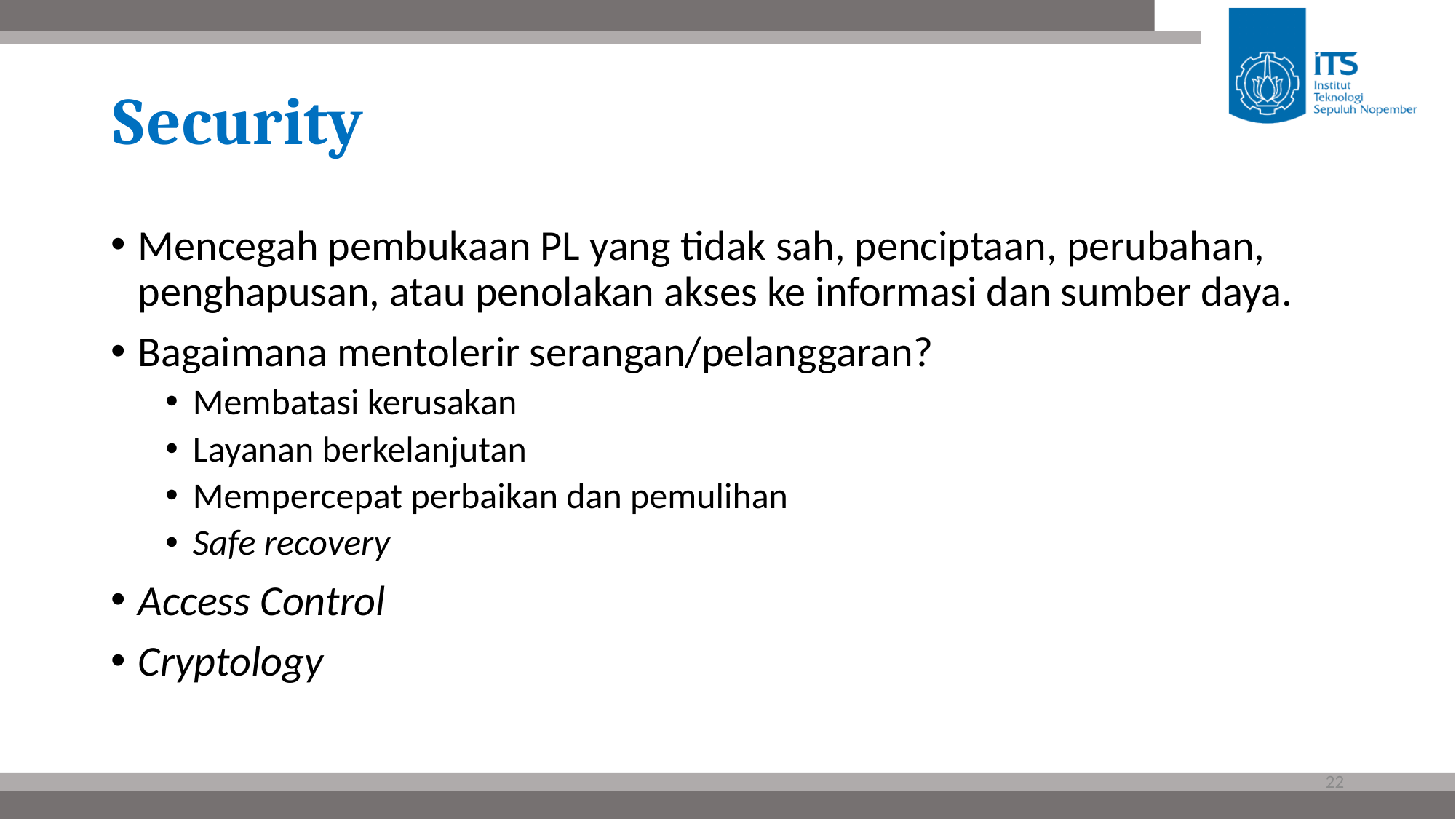

# Security
Mencegah pembukaan PL yang tidak sah, penciptaan, perubahan, penghapusan, atau penolakan akses ke informasi dan sumber daya.
Bagaimana mentolerir serangan/pelanggaran?
Membatasi kerusakan
Layanan berkelanjutan
Mempercepat perbaikan dan pemulihan
Safe recovery
Access Control
Cryptology
22